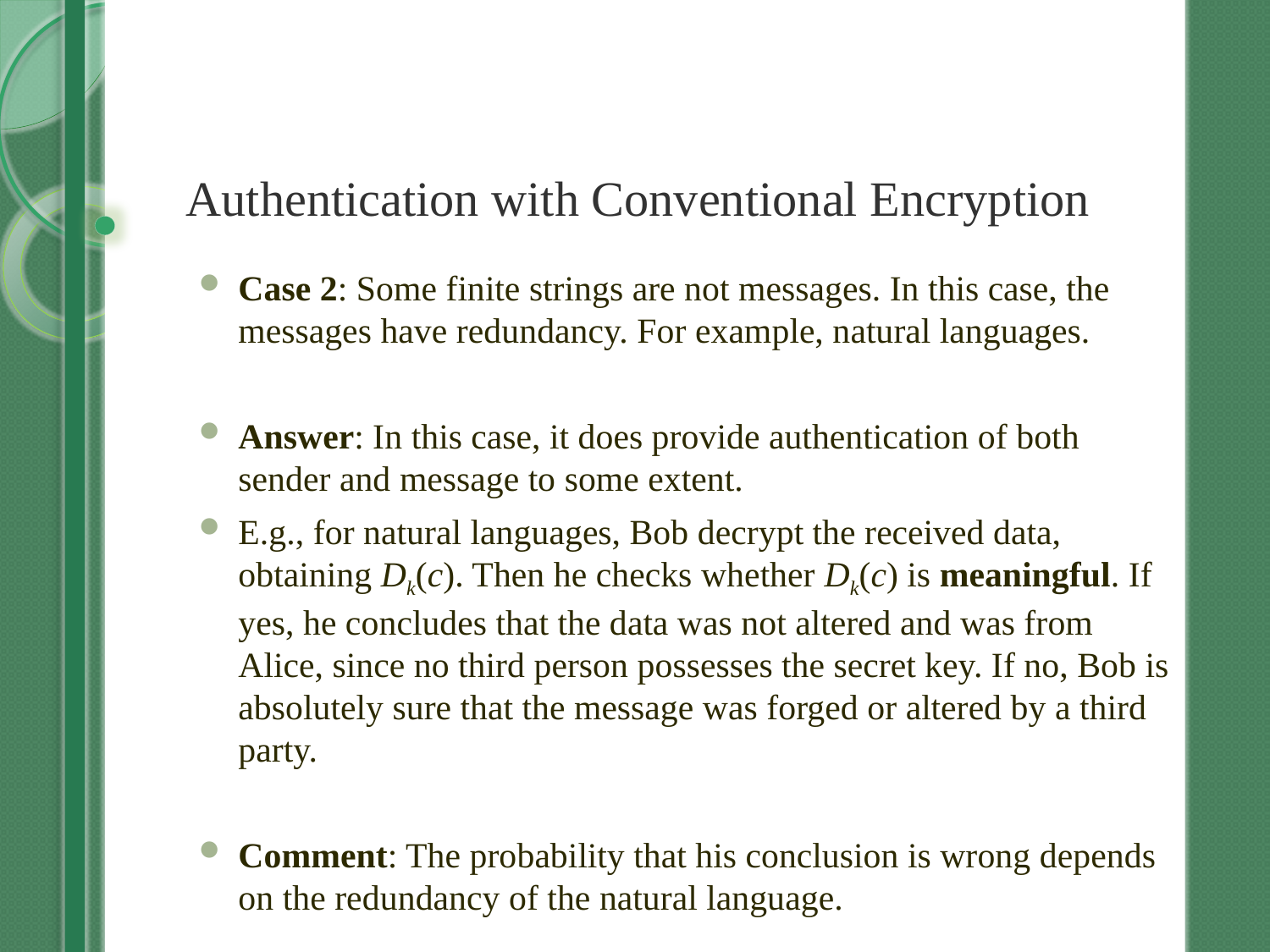

# Authentication with Conventional Encryption
Case 2: Some finite strings are not messages. In this case, the messages have redundancy. For example, natural languages.

Answer: In this case, it does provide authentication of both sender and message to some extent.
E.g., for natural languages, Bob decrypt the received data, obtaining Dk(c). Then he checks whether Dk(c) is meaningful. If yes, he concludes that the data was not altered and was from Alice, since no third person possesses the secret key. If no, Bob is absolutely sure that the message was forged or altered by a third party.

Comment: The probability that his conclusion is wrong depends on the redundancy of the natural language.